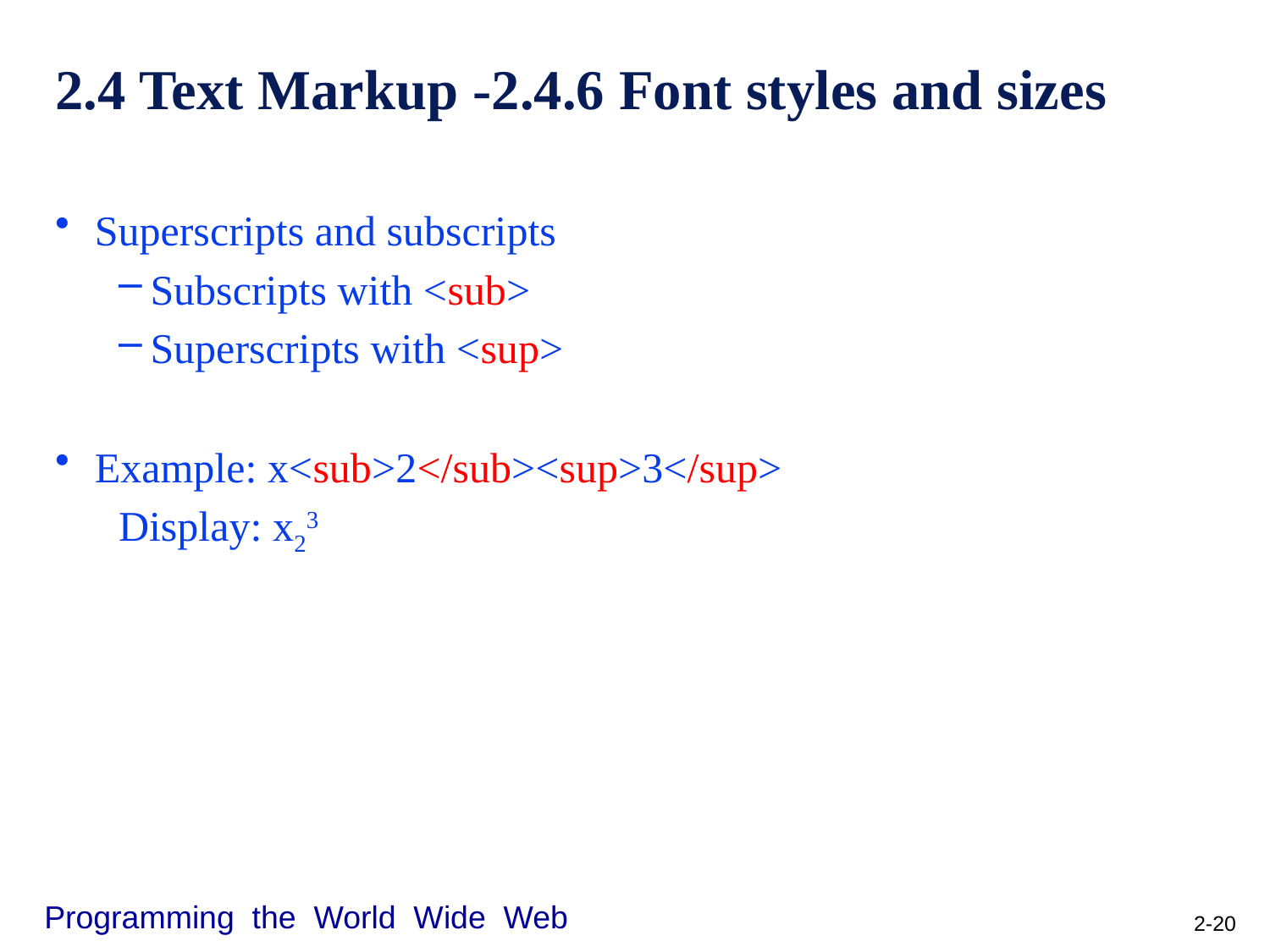

# 2.4 Text Markup -2.4.6 Font styles and sizes

Superscripts and subscripts
Subscripts with <sub>
Superscripts with <sup>

Example: x<sub>2</sub><sup>3</sup>
Display: x23